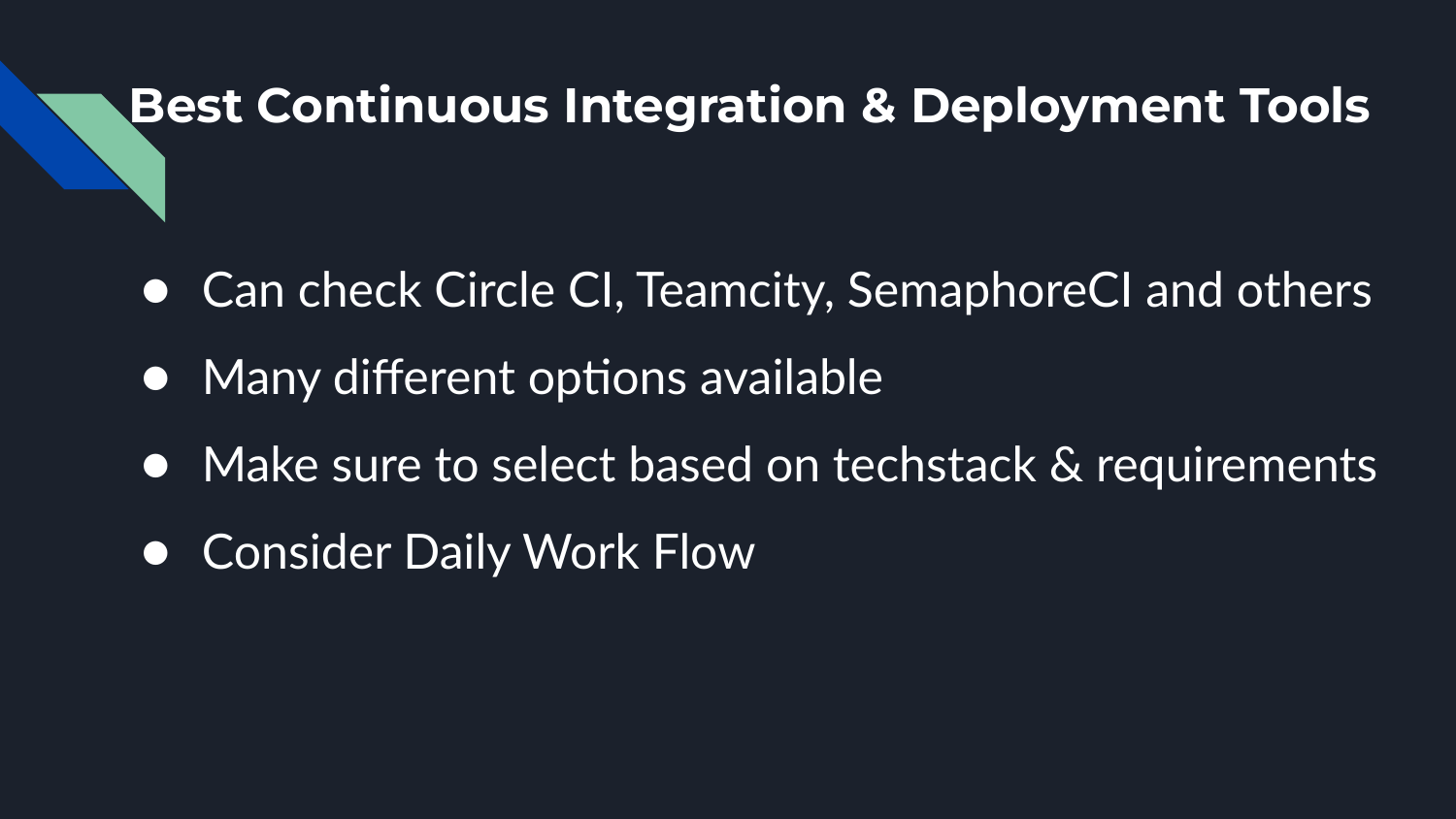

# Best Continuous Integration & Deployment Tools
Can check Circle CI, Teamcity, SemaphoreCI and others
Many different options available
Make sure to select based on techstack & requirements
Consider Daily Work Flow